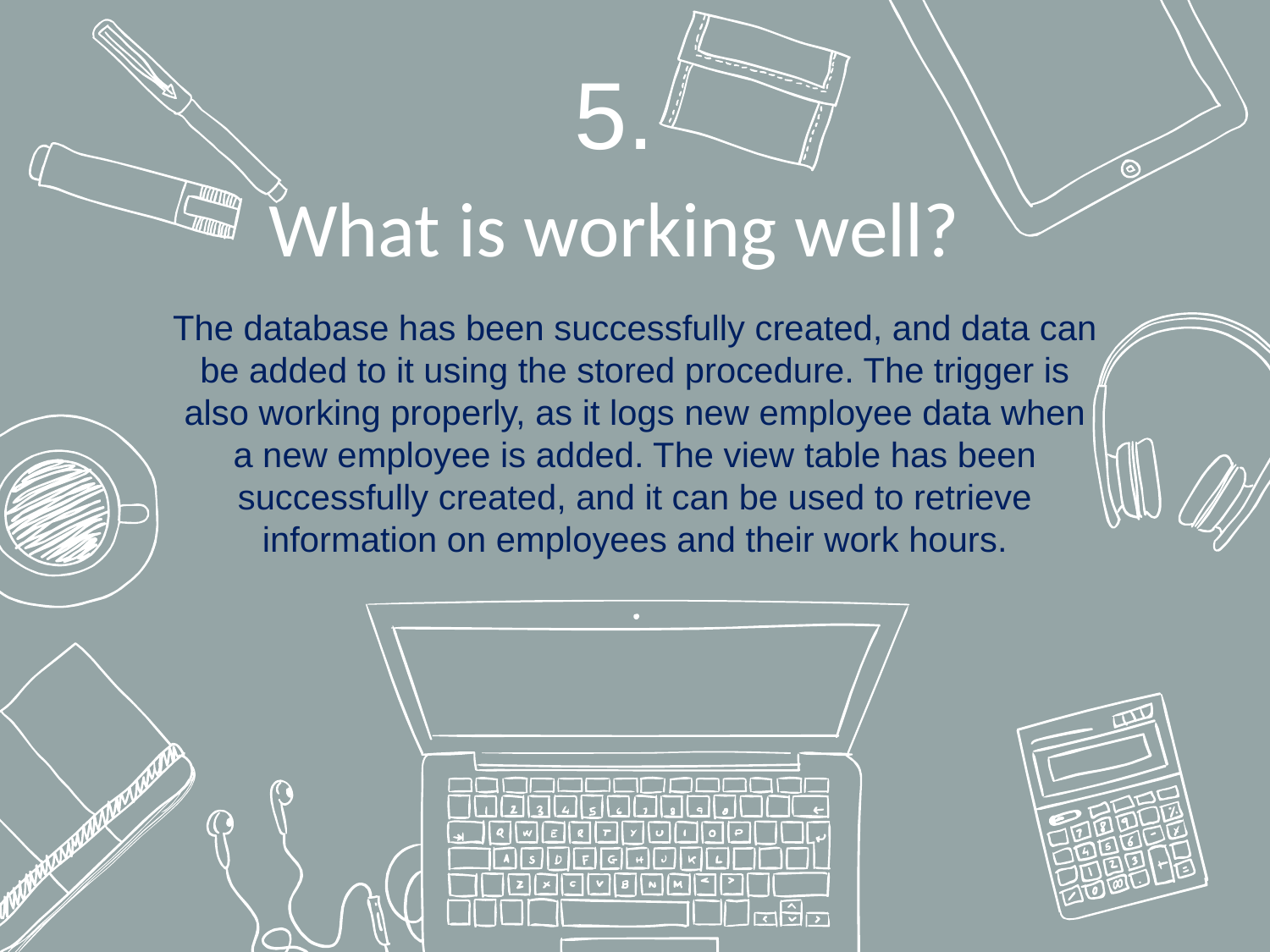

# 5.
What is working well?
The database has been successfully created, and data can be added to it using the stored procedure. The trigger is also working properly, as it logs new employee data when a new employee is added. The view table has been successfully created, and it can be used to retrieve information on employees and their work hours.